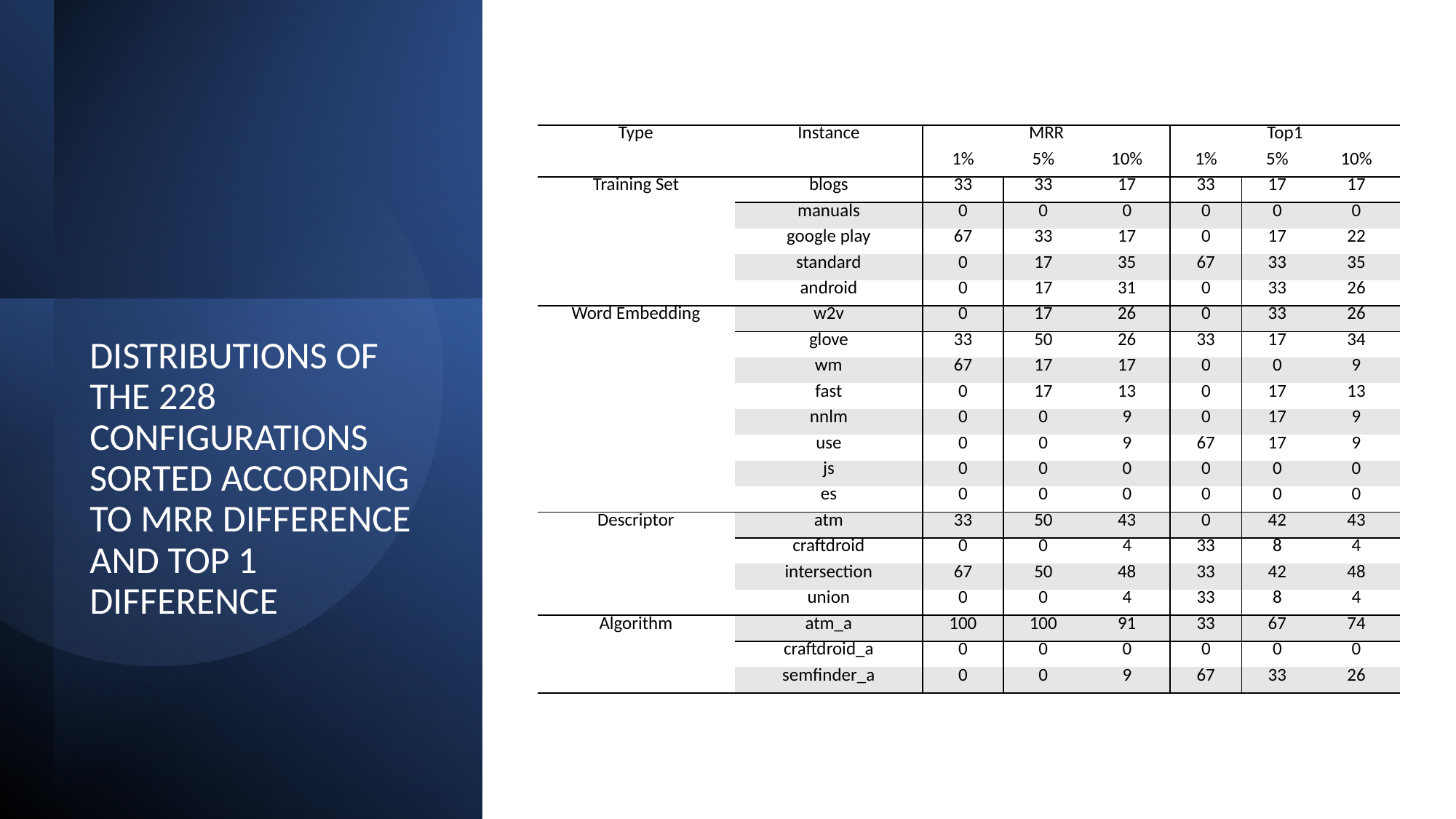

| Type | Instance | MRR |  |  | Top1 |  |  |
| --- | --- | --- | --- | --- | --- | --- | --- |
|  |  | 1% | 5% | 10% | 1% | 5% | 10% |
| Training Set | blogs | 33 | 33 | 17 | 33 | 17 | 17 |
|  | manuals | 0 | 0 | 0 | 0 | 0 | 0 |
|  | google play | 67 | 33 | 17 | 0 | 17 | 22 |
|  | standard | 0 | 17 | 35 | 67 | 33 | 35 |
|  | android | 0 | 17 | 31 | 0 | 33 | 26 |
| Word Embedding | w2v | 0 | 17 | 26 | 0 | 33 | 26 |
|  | glove | 33 | 50 | 26 | 33 | 17 | 34 |
|  | wm | 67 | 17 | 17 | 0 | 0 | 9 |
|  | fast | 0 | 17 | 13 | 0 | 17 | 13 |
|  | nnlm | 0 | 0 | 9 | 0 | 17 | 9 |
|  | use | 0 | 0 | 9 | 67 | 17 | 9 |
|  | js | 0 | 0 | 0 | 0 | 0 | 0 |
|  | es | 0 | 0 | 0 | 0 | 0 | 0 |
| Descriptor | atm | 33 | 50 | 43 | 0 | 42 | 43 |
|  | craftdroid | 0 | 0 | 4 | 33 | 8 | 4 |
|  | intersection | 67 | 50 | 48 | 33 | 42 | 48 |
|  | union | 0 | 0 | 4 | 33 | 8 | 4 |
| Algorithm | atm\_a | 100 | 100 | 91 | 33 | 67 | 74 |
|  | craftdroid\_a | 0 | 0 | 0 | 0 | 0 | 0 |
|  | semfinder\_a | 0 | 0 | 9 | 67 | 33 | 26 |

# DISTRIBUTIONS OF THE 228 CONFIGURATIONS SORTED ACCORDING TO MRR DIFFERENCE AND TOP 1 DIFFERENCE